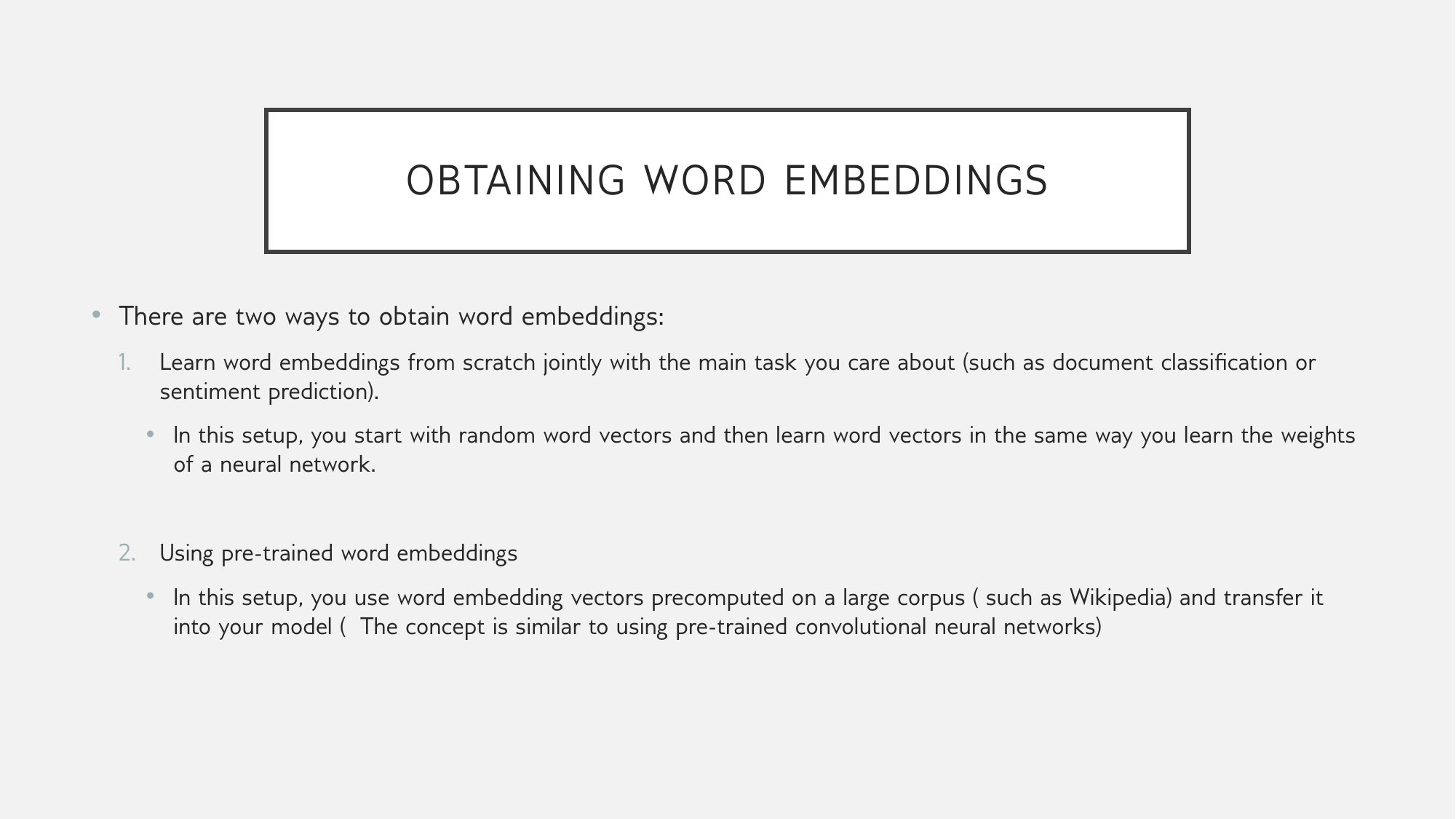

# Obtaining word embeddings
There are two ways to obtain word embeddings:
Learn word embeddings from scratch jointly with the main task you care about (such as document classification or sentiment prediction).
In this setup, you start with random word vectors and then learn word vectors in the same way you learn the weights of a neural network.

Using pre-trained word embeddings
In this setup, you use word embedding vectors precomputed on a large corpus ( such as Wikipedia) and transfer it into your model (  The concept is similar to using pre-trained convolutional neural networks)